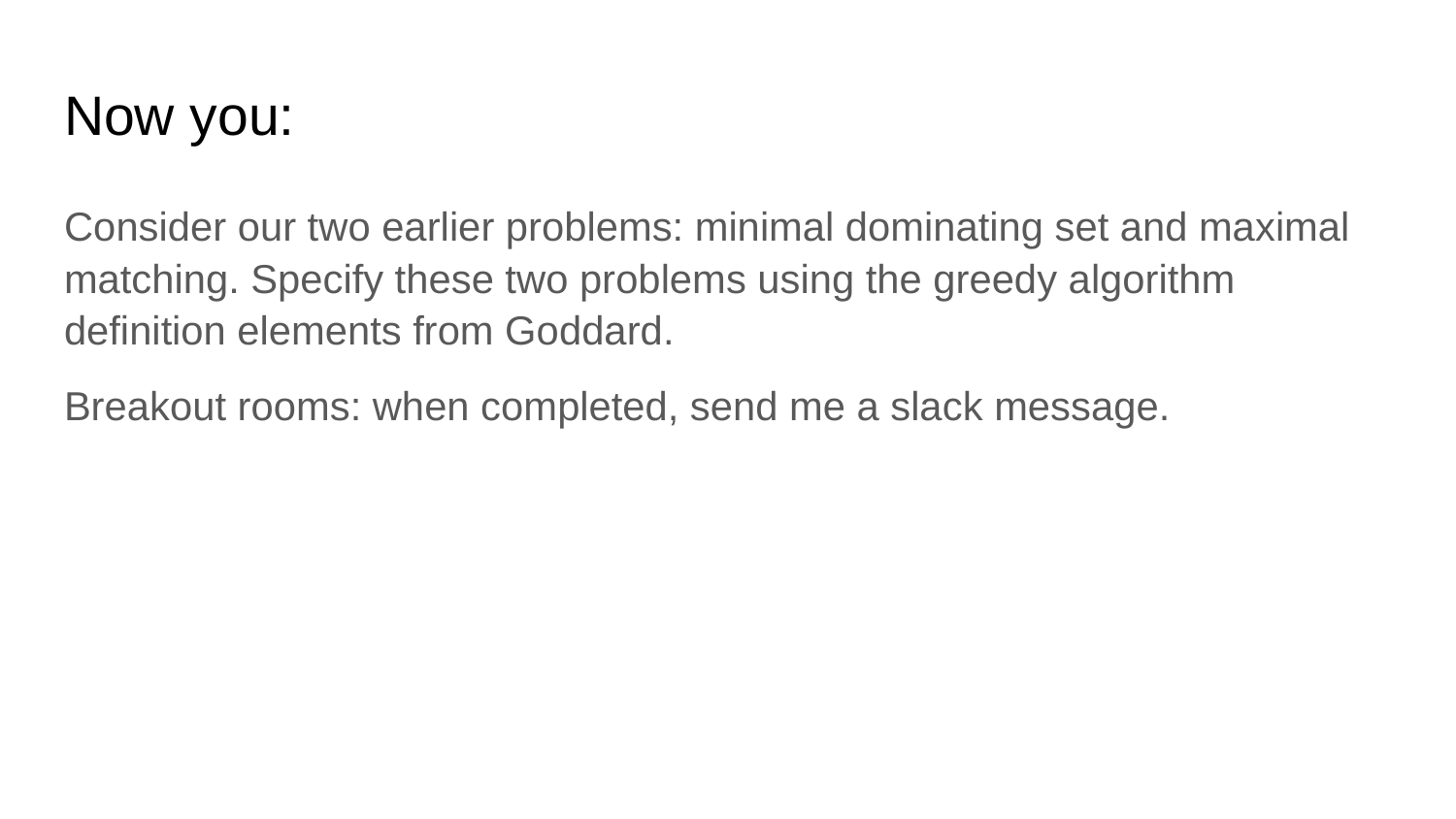

# Now you:
Consider our two earlier problems: minimal dominating set and maximal matching. Specify these two problems using the greedy algorithm definition elements from Goddard.
Breakout rooms: when completed, send me a slack message.